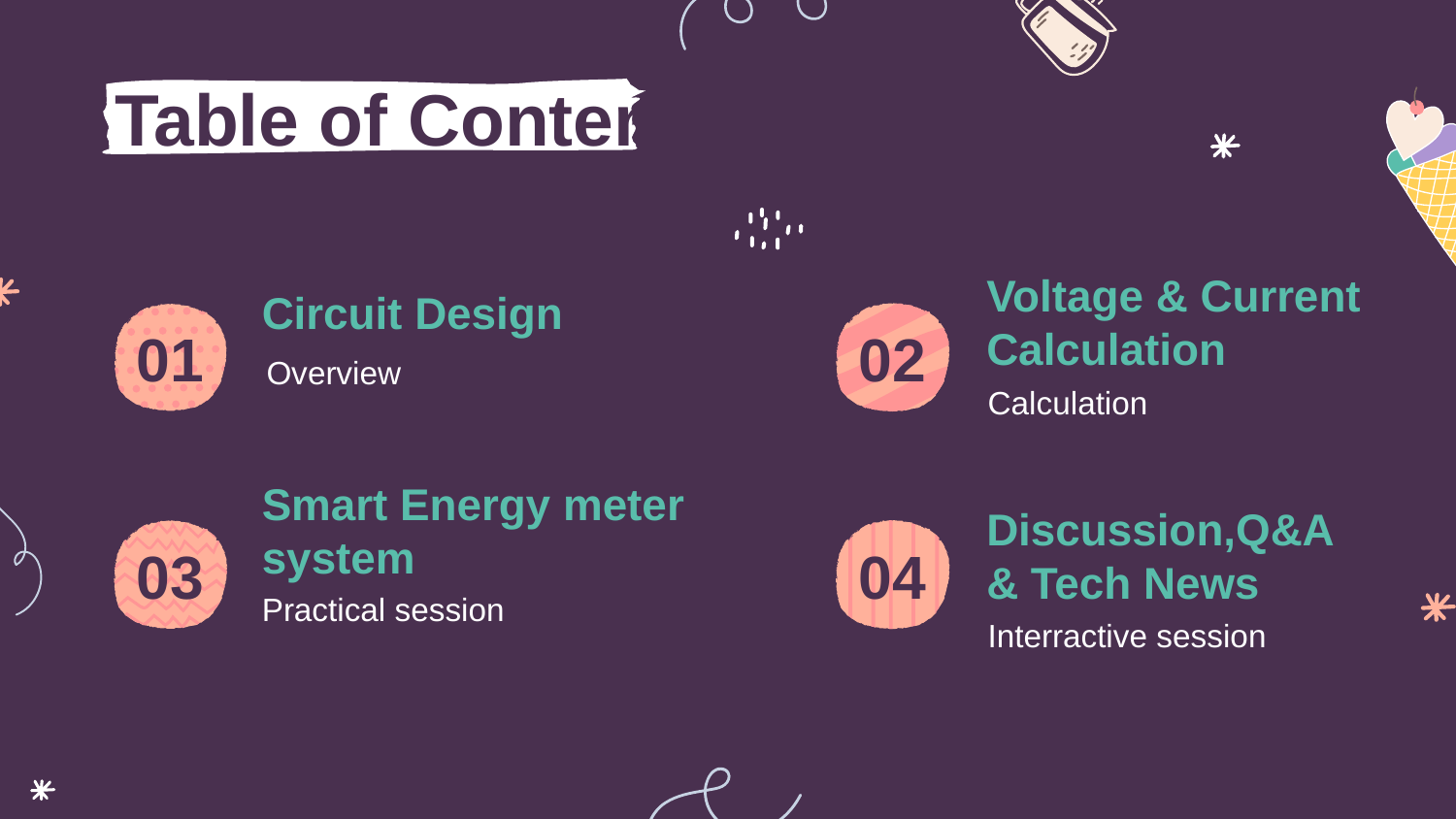

# Table of Contents

01
Circuit Design
02
Voltage & Current Calculation

Overview
Calculation
03
Smart Energy meter system
04

Discussion,Q&A & Tech News
Practical session
Interractive session